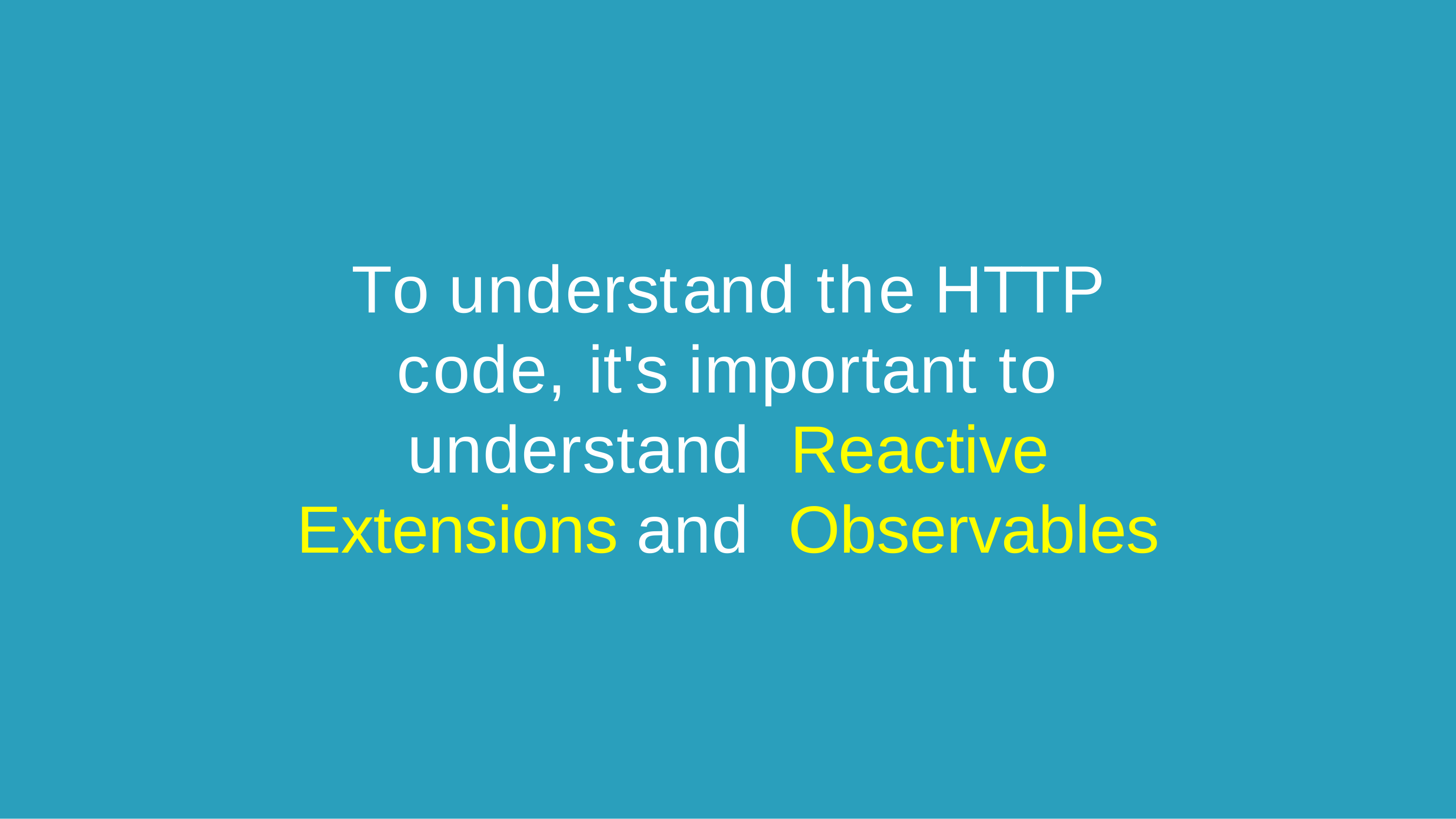

To understand the HTTP code,  it's important to understand  Reactive Extensions and  Observables
5